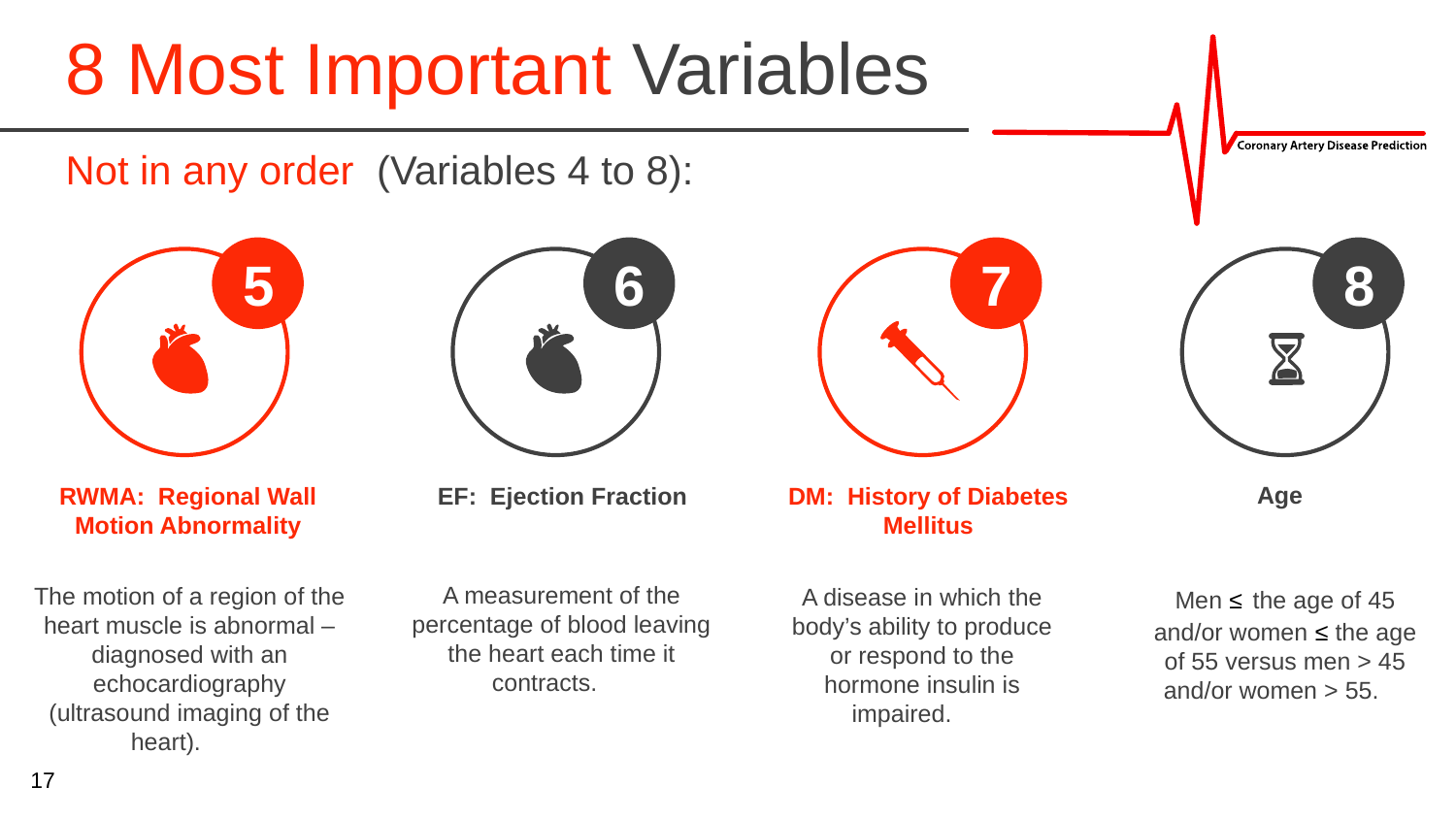

8 Most Important Variables
Not in any order  (Variables 4 to 8):

5

6

7

8

Age
Men ≤ the age of 45 and/or women ≤ the age of 55 versus men > 45 and/or women > 55.
RWMA:  Regional Wall Motion Abnormality
The motion of a region of the heart muscle is abnormal – diagnosed with an echocardiography (ultrasound imaging of the heart).
DM:  History of Diabetes Mellitus
A disease in which the body’s ability to produce or respond to the hormone insulin is impaired.
EF:  Ejection Fraction
A measurement of the percentage of blood leaving the heart each time it contracts.
17